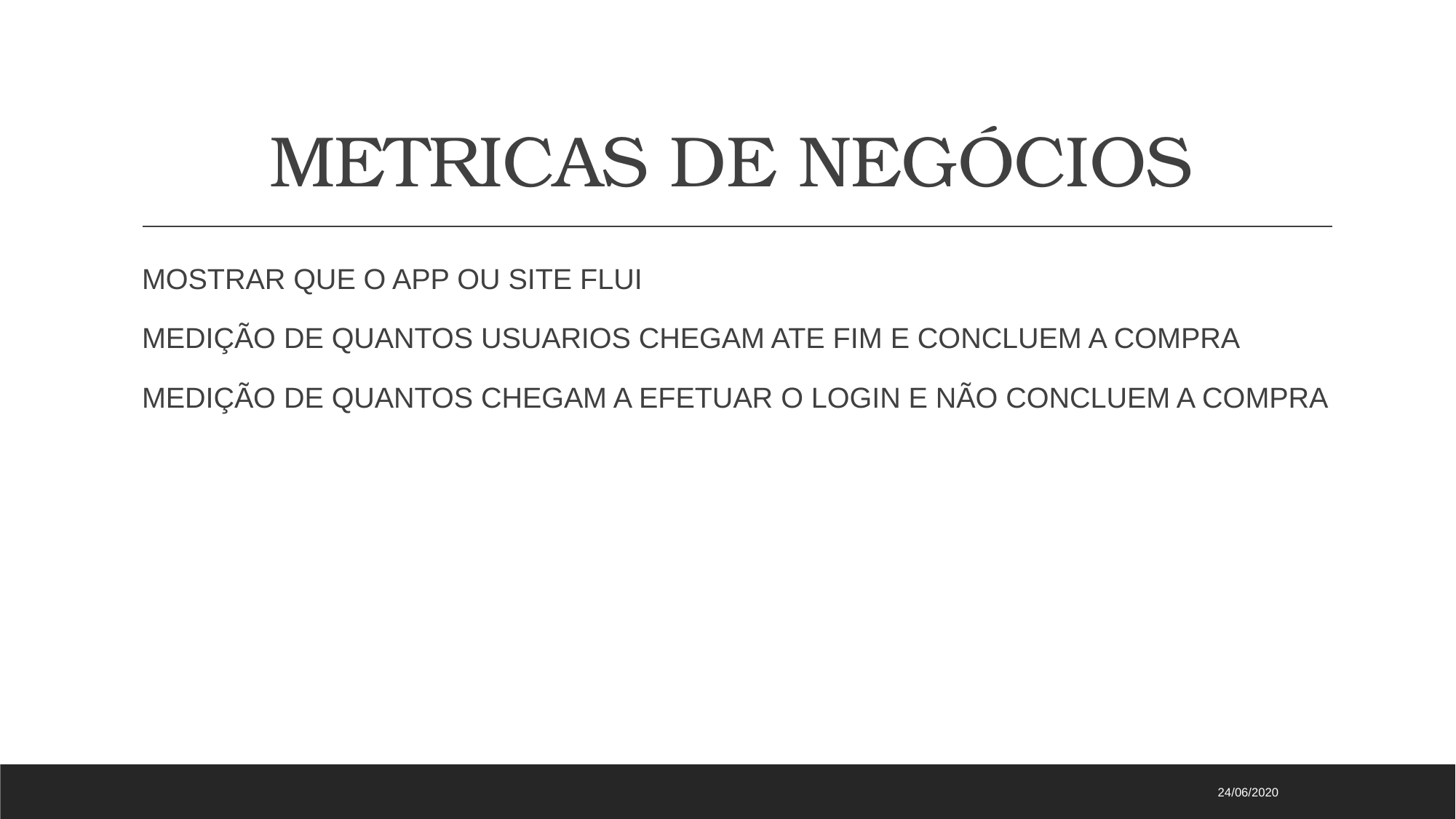

# METRICAS DE NEGÓCIOS
MOSTRAR QUE O APP OU SITE FLUI
MEDIÇÃO DE QUANTOS USUARIOS CHEGAM ATE FIM E CONCLUEM A COMPRA
MEDIÇÃO DE QUANTOS CHEGAM A EFETUAR O LOGIN E NÃO CONCLUEM A COMPRA

24/06/2020